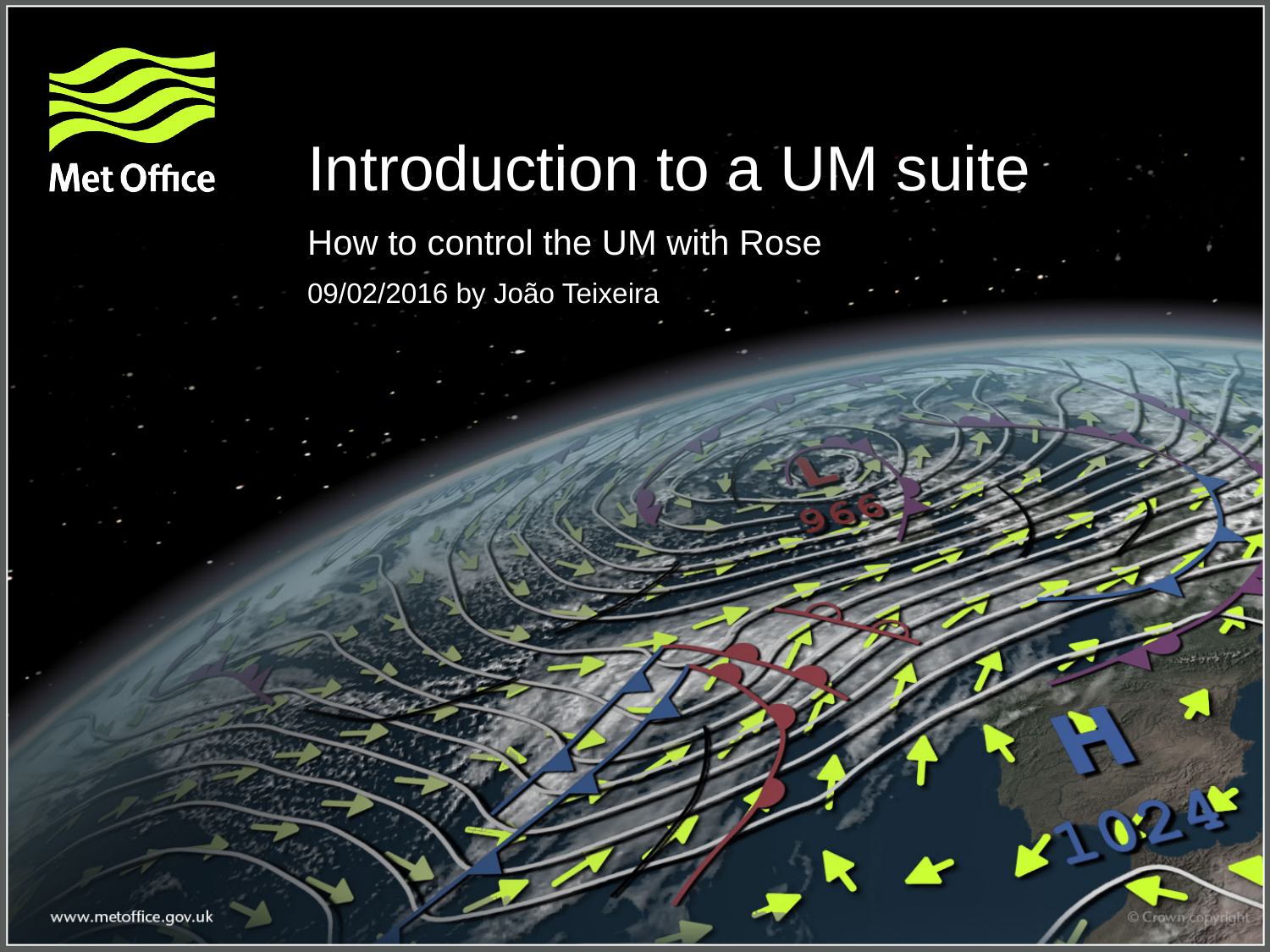

# Introduction to a UM suite
How to control the UM with Rose
09/02/2016 by João Teixeira